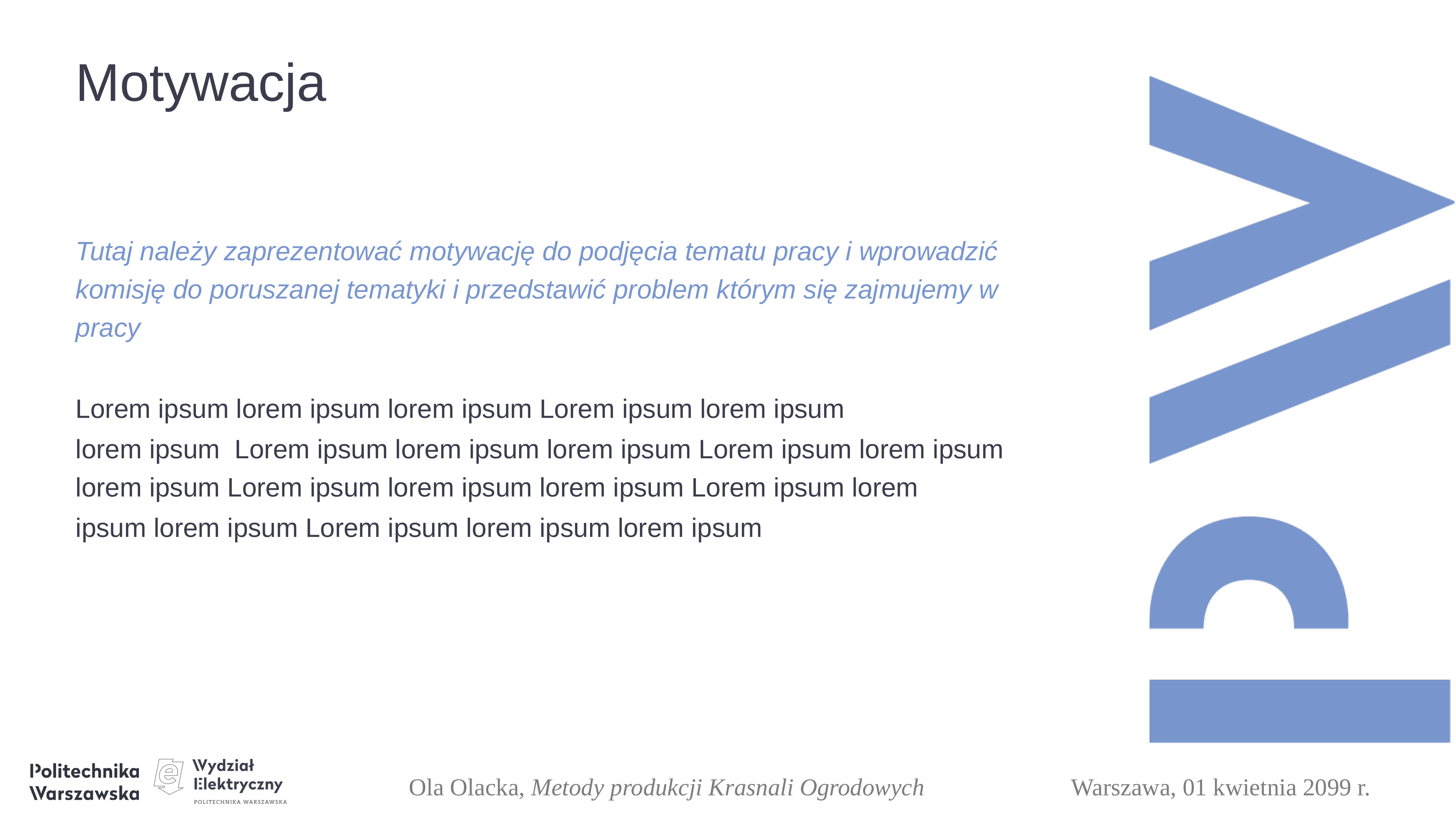

Motywacja
3
Tutaj należy zaprezentować motywację do podjęcia tematu pracy i wprowadzić komisję do poruszanej tematyki i przedstawić problem którym się zajmujemy w pracy

Lorem ipsum lorem ipsum lorem ipsum Lorem ipsum lorem ipsum
lorem ipsum  Lorem ipsum lorem ipsum lorem ipsum Lorem ipsum lorem ipsum lorem ipsum Lorem ipsum lorem ipsum lorem ipsum Lorem ipsum lorem
ipsum lorem ipsum Lorem ipsum lorem ipsum lorem ipsum